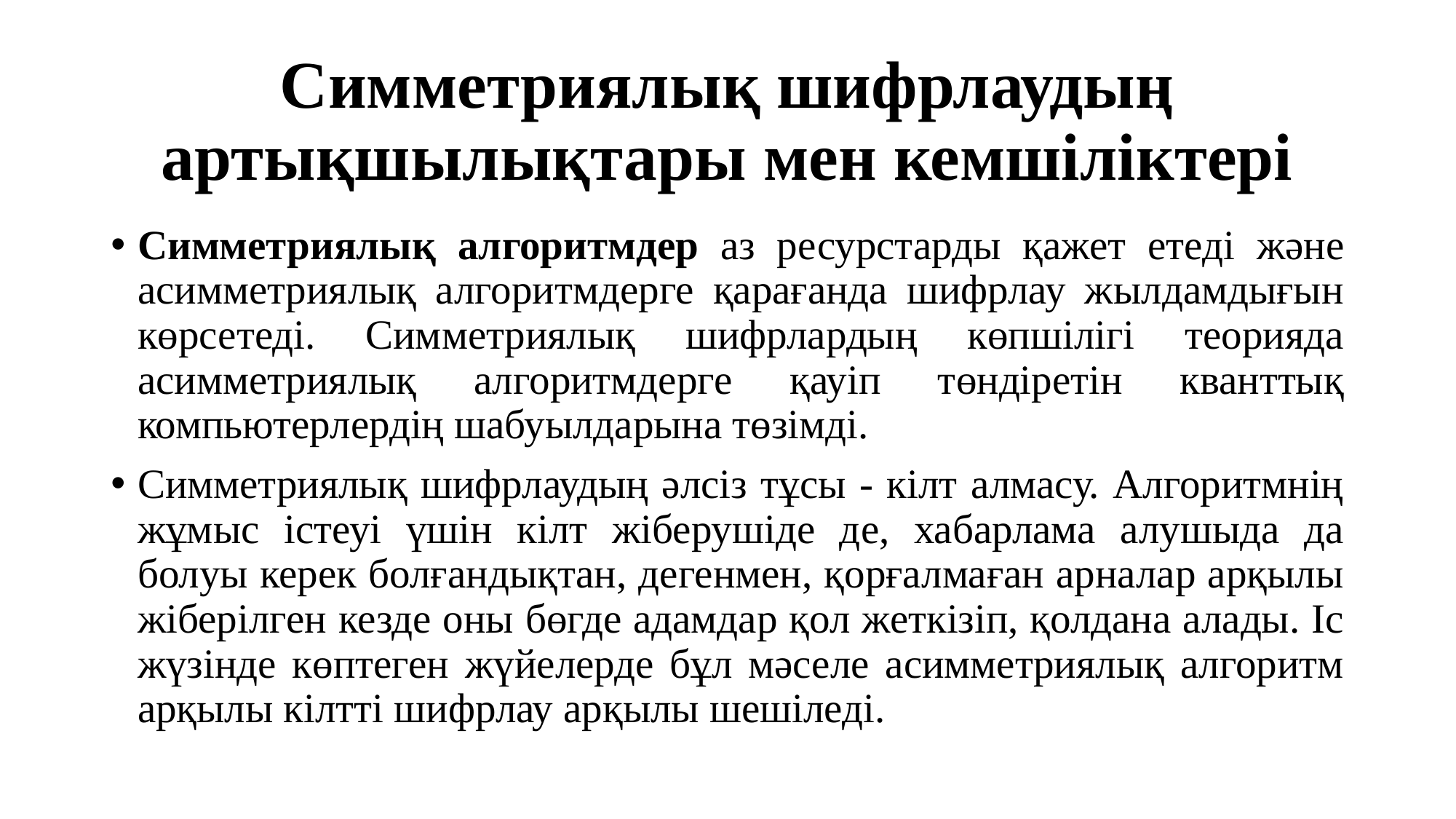

# Симметриялық шифрлаудың артықшылықтары мен кемшіліктері
Симметриялық алгоритмдер аз ресурстарды қажет етеді және асимметриялық алгоритмдерге қарағанда шифрлау жылдамдығын көрсетеді. Симметриялық шифрлардың көпшілігі теорияда асимметриялық алгоритмдерге қауіп төндіретін кванттық компьютерлердің шабуылдарына төзімді.
Симметриялық шифрлаудың әлсіз тұсы - кілт алмасу. Алгоритмнің жұмыс істеуі үшін кілт жіберушіде де, хабарлама алушыда да болуы керек болғандықтан, дегенмен, қорғалмаған арналар арқылы жіберілген кезде оны бөгде адамдар қол жеткізіп, қолдана алады. Іс жүзінде көптеген жүйелерде бұл мәселе асимметриялық алгоритм арқылы кілтті шифрлау арқылы шешіледі.